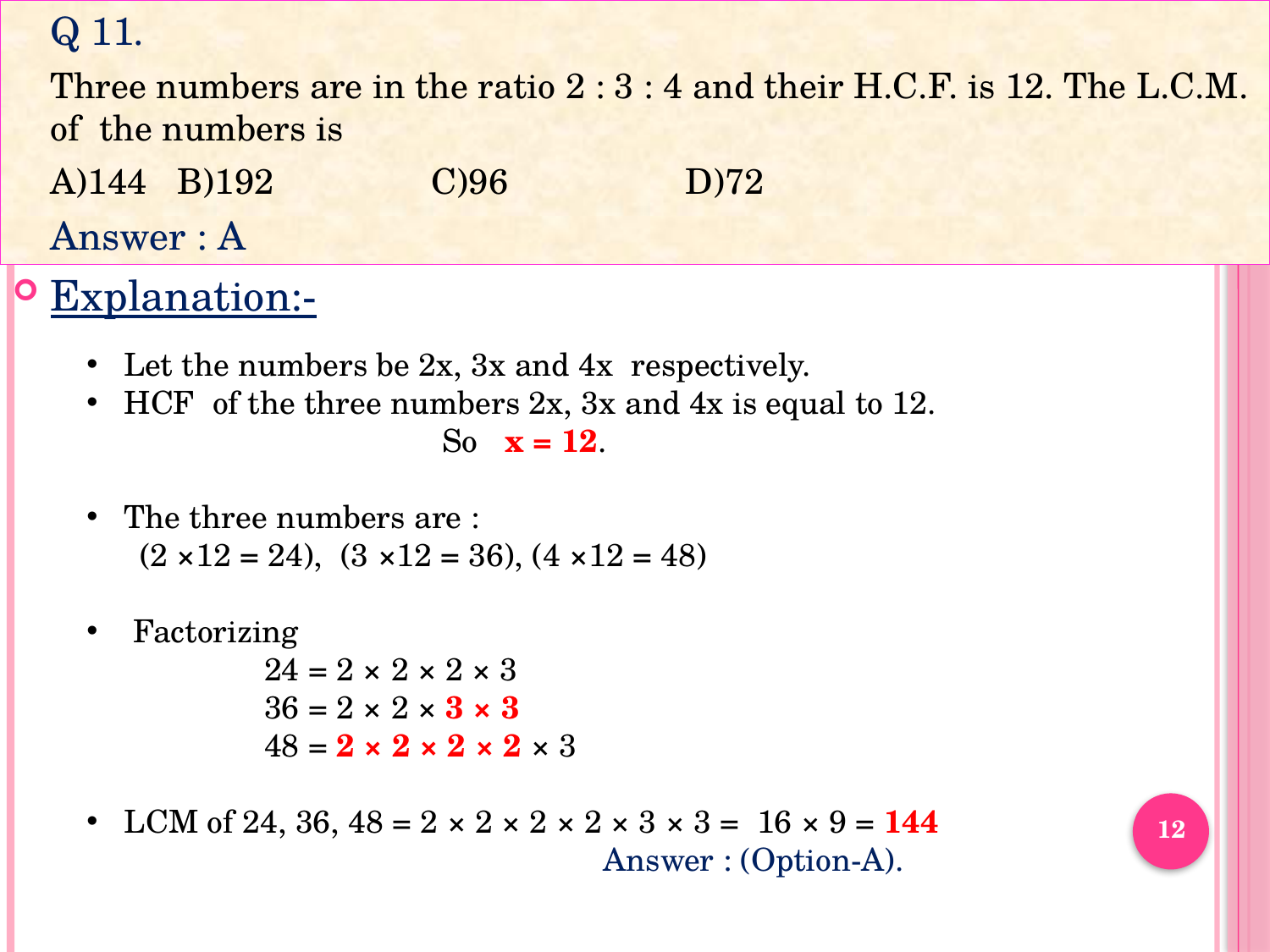

Q 11.
	Three numbers are in the ratio 2 : 3 : 4 and their H.C.F. is 12. The L.C.M. of  the numbers is
	A)144 	B)192 		C)96 		D)72
	Answer : A
Explanation:-
#
   Let the numbers be 2x, 3x and 4x  respectively.
   HCF  of the three numbers 2x, 3x and 4x is equal to 12.
                                        So   x = 12.

   The three numbers are :
      (2 ×12 = 24),  (3 ×12 = 36), (4 ×12 = 48)

    Factorizing
                    24 = 2 × 2 × 2 × 3
                    36 = 2 × 2 × 3 × 3
                    48 = 2 × 2 × 2 × 2 × 3

   LCM of 24, 36, 48 = 2 × 2 × 2 × 2 × 3 × 3 =  16 × 9 = 144
  				 Answer : (Option-A).

12